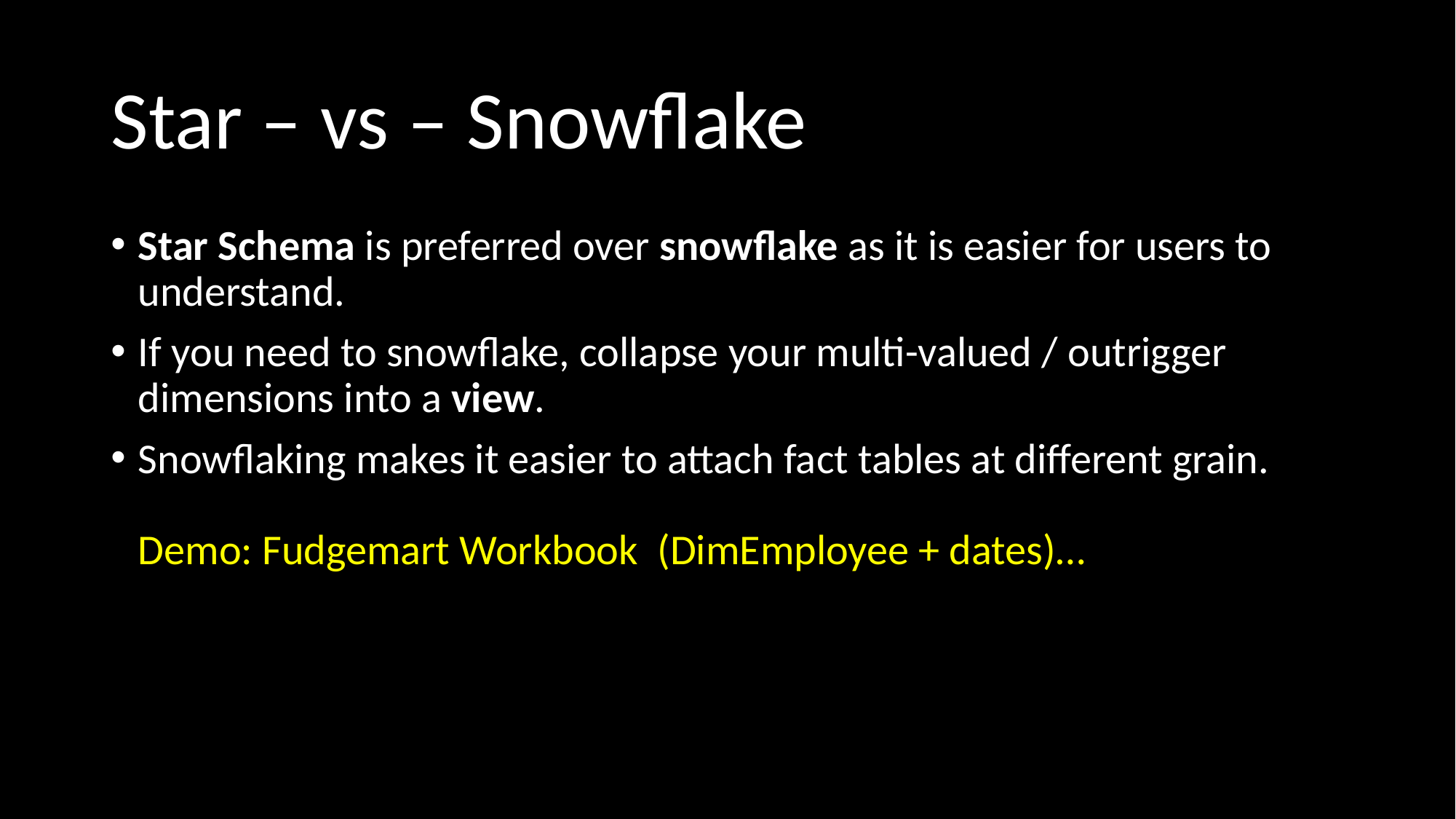

# Star – vs – Snowflake
Star Schema is preferred over snowflake as it is easier for users to understand.
If you need to snowflake, collapse your multi-valued / outrigger dimensions into a view.
Snowflaking makes it easier to attach fact tables at different grain.
Demo: Fudgemart Workbook  (DimEmployee + dates)…